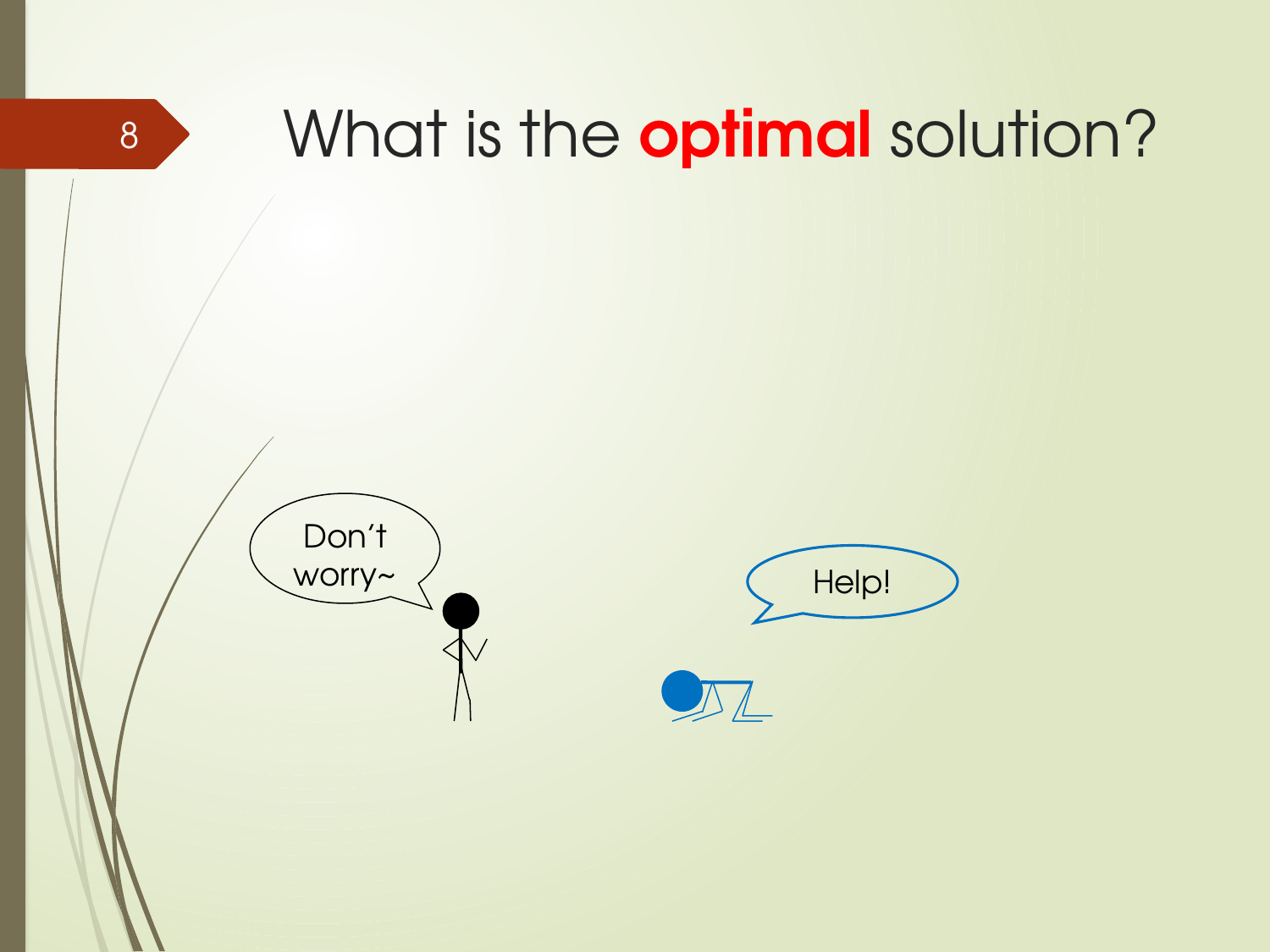

# What is the optimal solution?
8

Don’t worry~
Help!